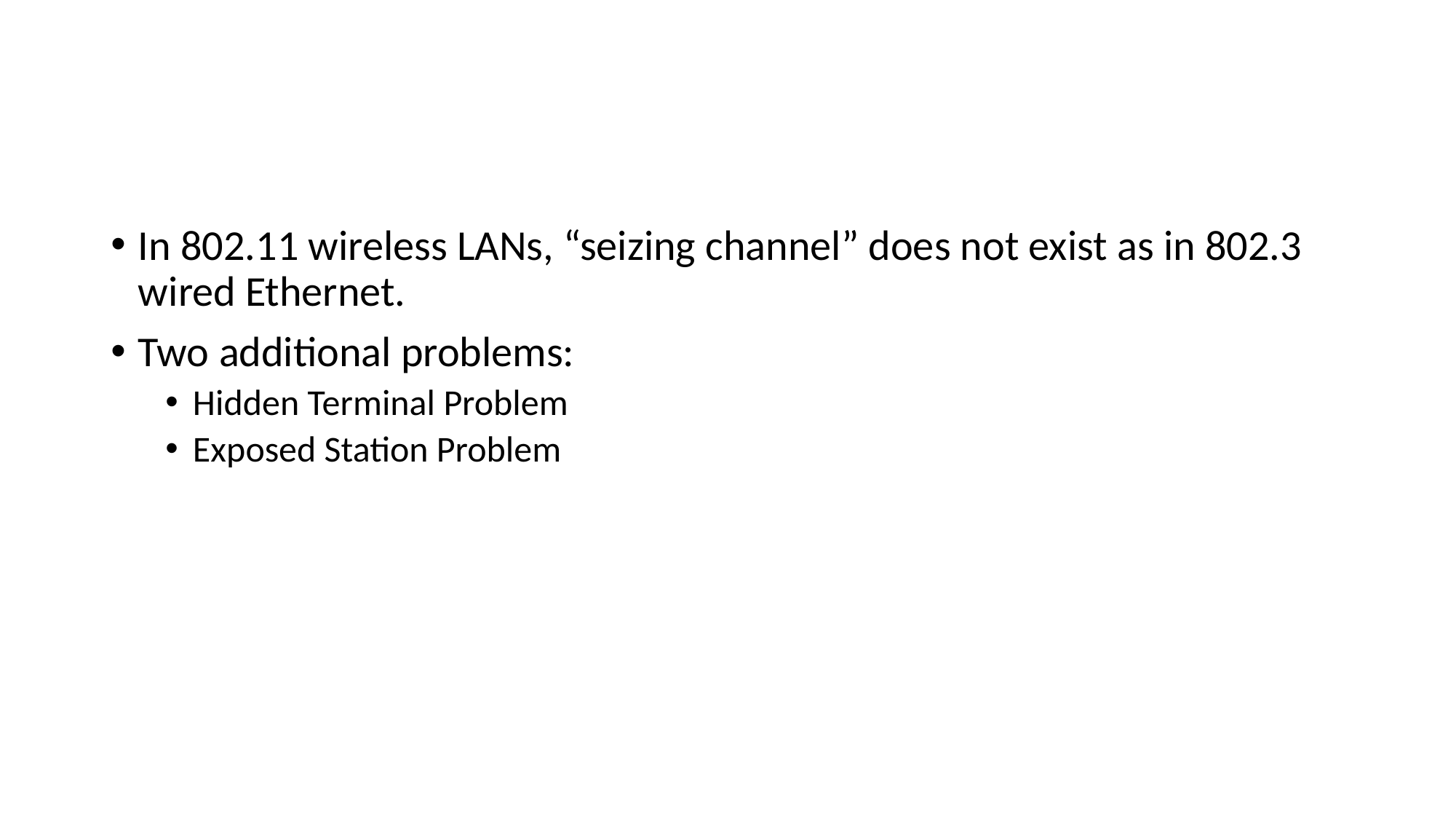

#
In 802.11 wireless LANs, “seizing channel” does not exist as in 802.3 wired Ethernet.
Two additional problems:
Hidden Terminal Problem
Exposed Station Problem